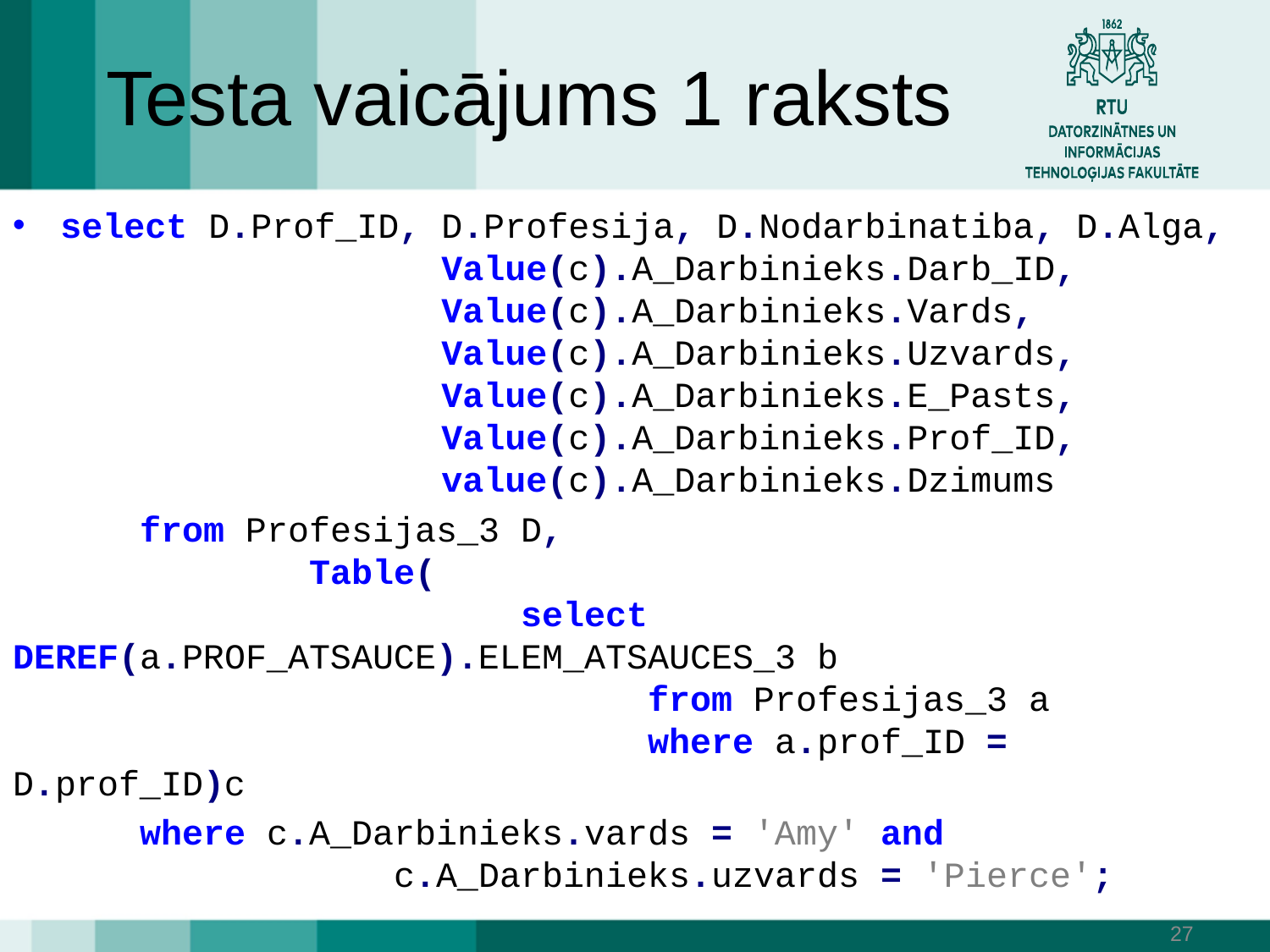

# Testa vaicājums 1 raksts
select D.Prof_ID, D.Profesija, D.Nodarbinatiba, D.Alga,
			Value(c).A_Darbinieks.Darb_ID,
			Value(c).A_Darbinieks.Vards,
			Value(c).A_Darbinieks.Uzvards,
			Value(c).A_Darbinieks.E_Pasts,
			Value(c).A_Darbinieks.Prof_ID,
			value(c).A_Darbinieks.Dzimums
	from Profesijas_3 D,
		  Table(
				select DEREF(a.PROF_ATSAUCE).ELEM_ATSAUCES_3 b
					from Profesijas_3 a
					where a.prof_ID = D.prof_ID)c
	where c.A_Darbinieks.vards = 'Amy' and
 			c.A_Darbinieks.uzvards = 'Pierce';
27